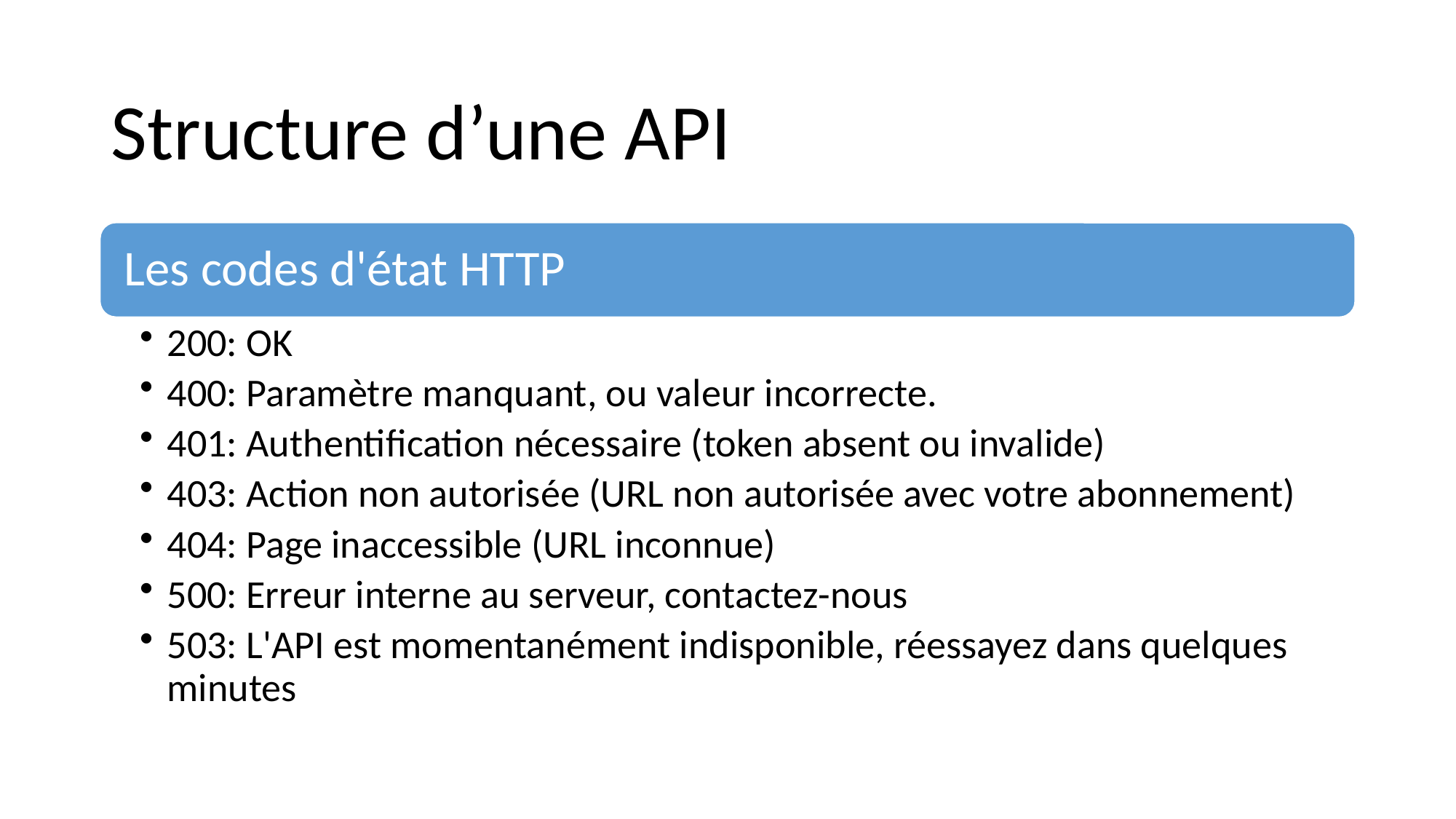

# Structure d’une API
Les codes d'état HTTP
200: OK
400: Paramètre manquant, ou valeur incorrecte.
401: Authentification nécessaire (token absent ou invalide)
403: Action non autorisée (URL non autorisée avec votre abonnement)
404: Page inaccessible (URL inconnue)
500: Erreur interne au serveur, contactez-nous
503: L'API est momentanément indisponible, réessayez dans quelques minutes